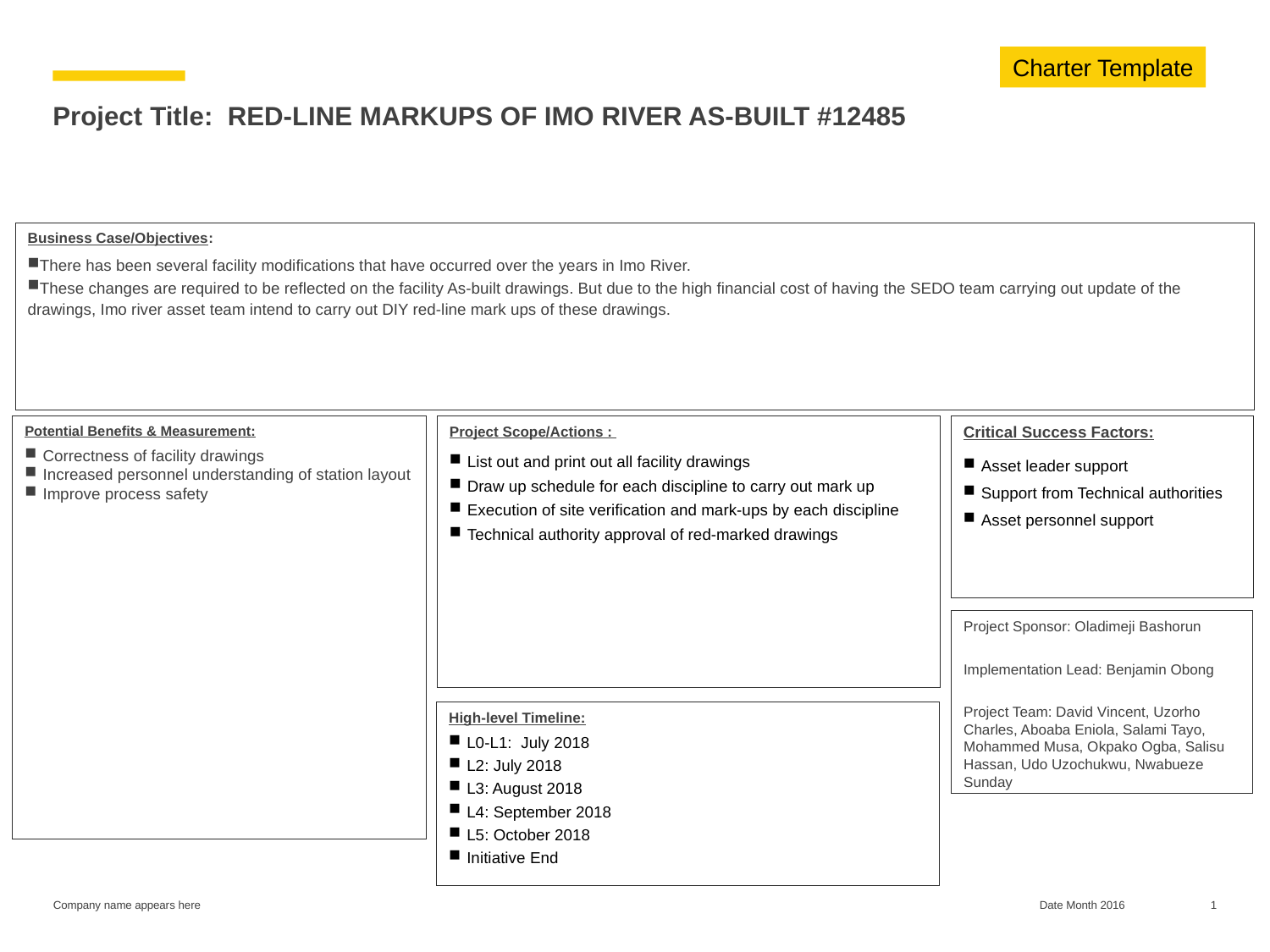

Charter Template
# Project Title:  RED-LINE MARKUPS OF IMO RIVER AS-BUILT #12485
Business Case/Objectives:
There has been several facility modifications that have occurred over the years in Imo River.
These changes are required to be reflected on the facility As-built drawings. But due to the high financial cost of having the SEDO team carrying out update of the drawings, Imo river asset team intend to carry out DIY red-line mark ups of these drawings.
Potential Benefits & Measurement:
Correctness of facility drawings
Increased personnel understanding of station layout
Improve process safety

Project Scope/Actions :
List out and print out all facility drawings
Draw up schedule for each discipline to carry out mark up
Execution of site verification and mark-ups by each discipline
Technical authority approval of red-marked drawings

Critical Success Factors:
Asset leader support
Support from Technical authorities
Asset personnel support

Project Sponsor: Oladimeji Bashorun

Implementation Lead: Benjamin Obong

Project Team: David Vincent, Uzorho Charles, Aboaba Eniola, Salami Tayo, Mohammed Musa, Okpako Ogba, Salisu Hassan, Udo Uzochukwu, Nwabueze Sunday

High-level Timeline:
L0-L1:  July 2018
L2: July 2018
L3: August 2018
L4: September 2018
L5: October 2018
Initiative End

1
Date Month 2016